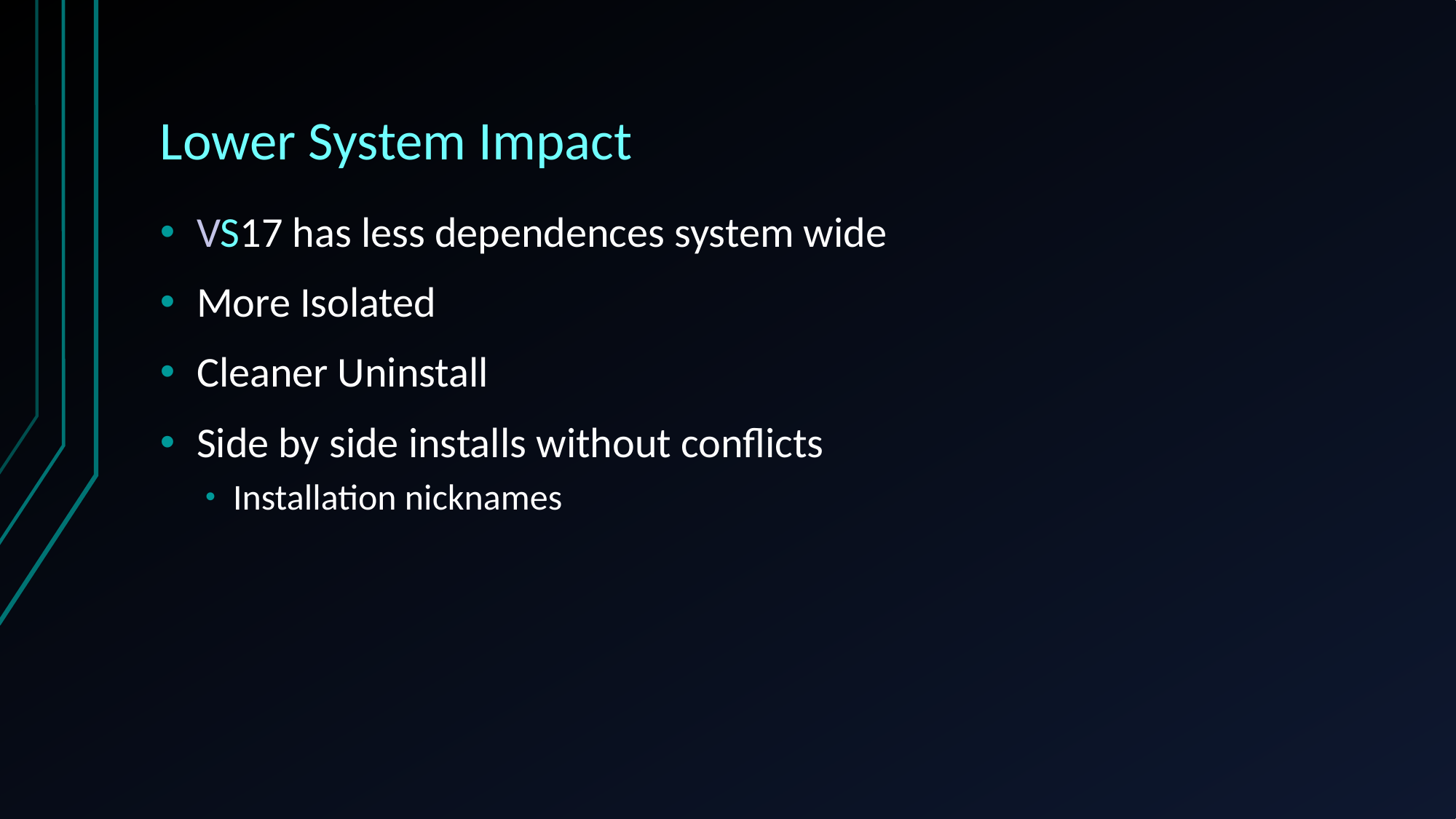

# Lower System Impact
VS17 has less dependences system wide
More Isolated
Cleaner Uninstall
Side by side installs without conflicts
Installation nicknames